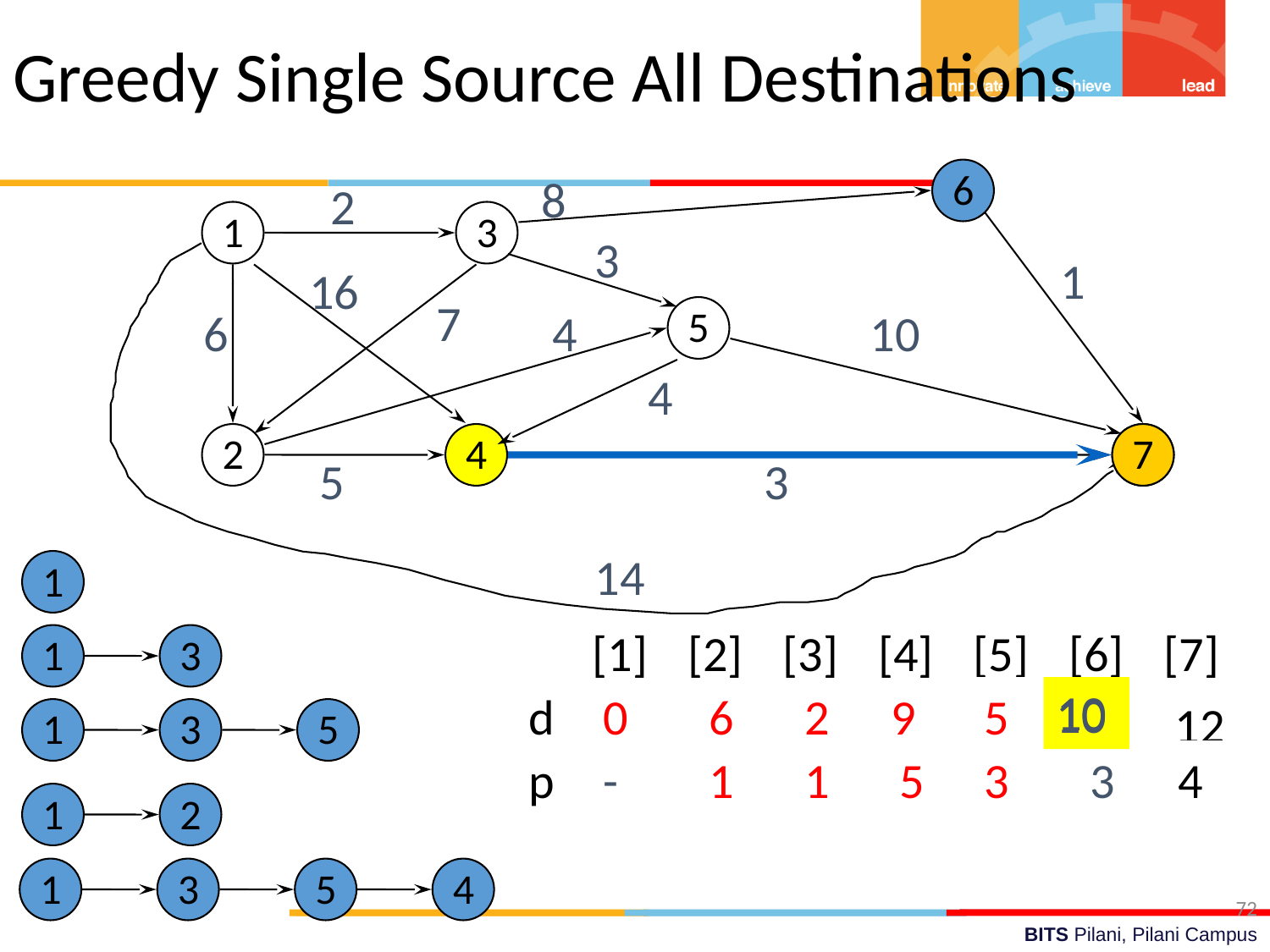

Greedy Single Source All Destinations
6

8
2

1
3

3

1

16

7
5
6
4
10

4
2
4
7

7

5
3

14
1

[1]
[2]
[3]
[4]
[5]
[6]
[7]
1
3

10
10

5
d
p
0
6
2
9
-
14

12
1
3
5

3

3

4
-
1
1
5
-
-
1
1
2

1
3
5
4

72